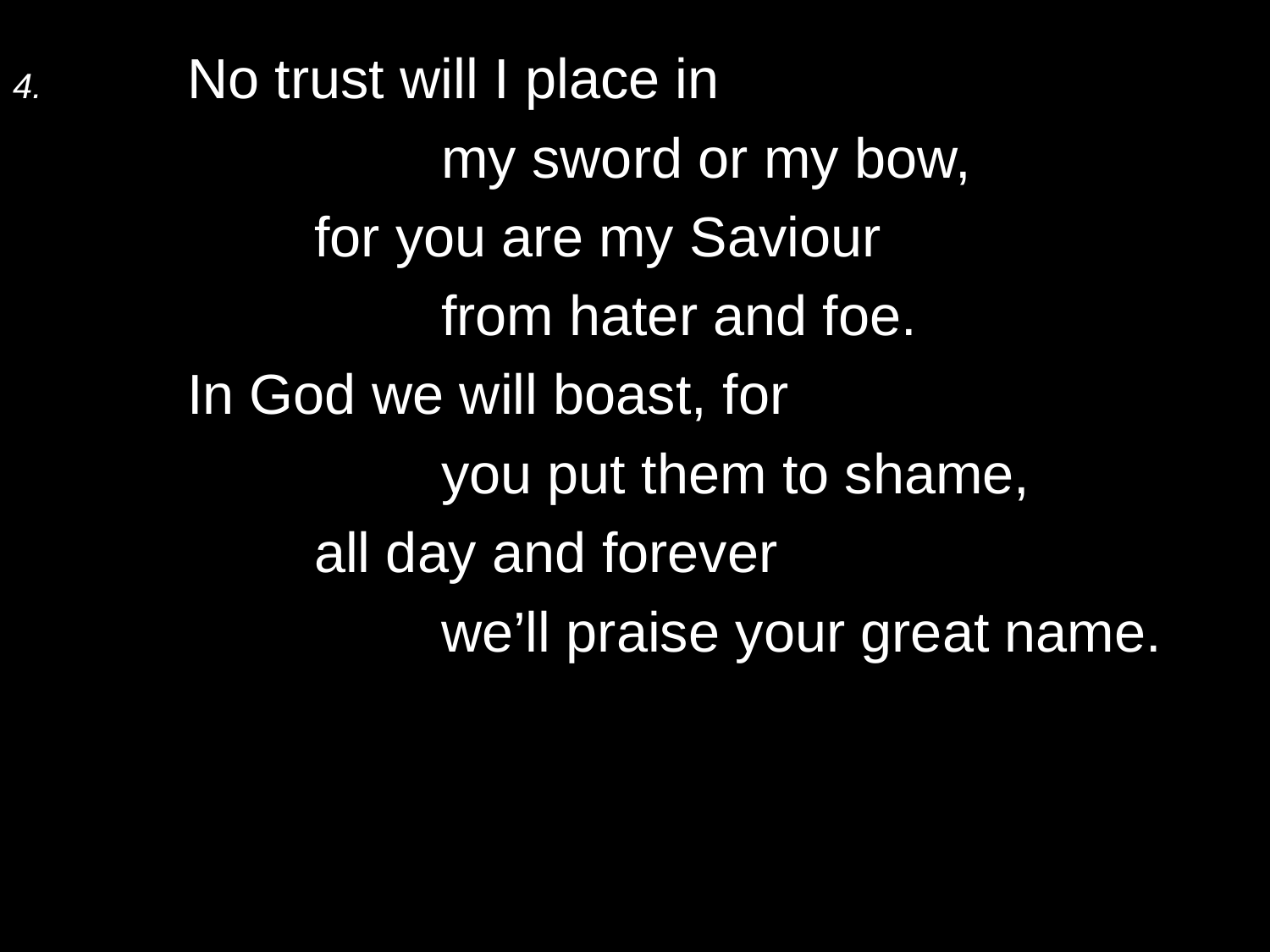

4.	No trust will I place in
			my sword or my bow,
		for you are my Saviour
			from hater and foe.
	In God we will boast, for
			you put them to shame,
		all day and forever
			we’ll praise your great name.